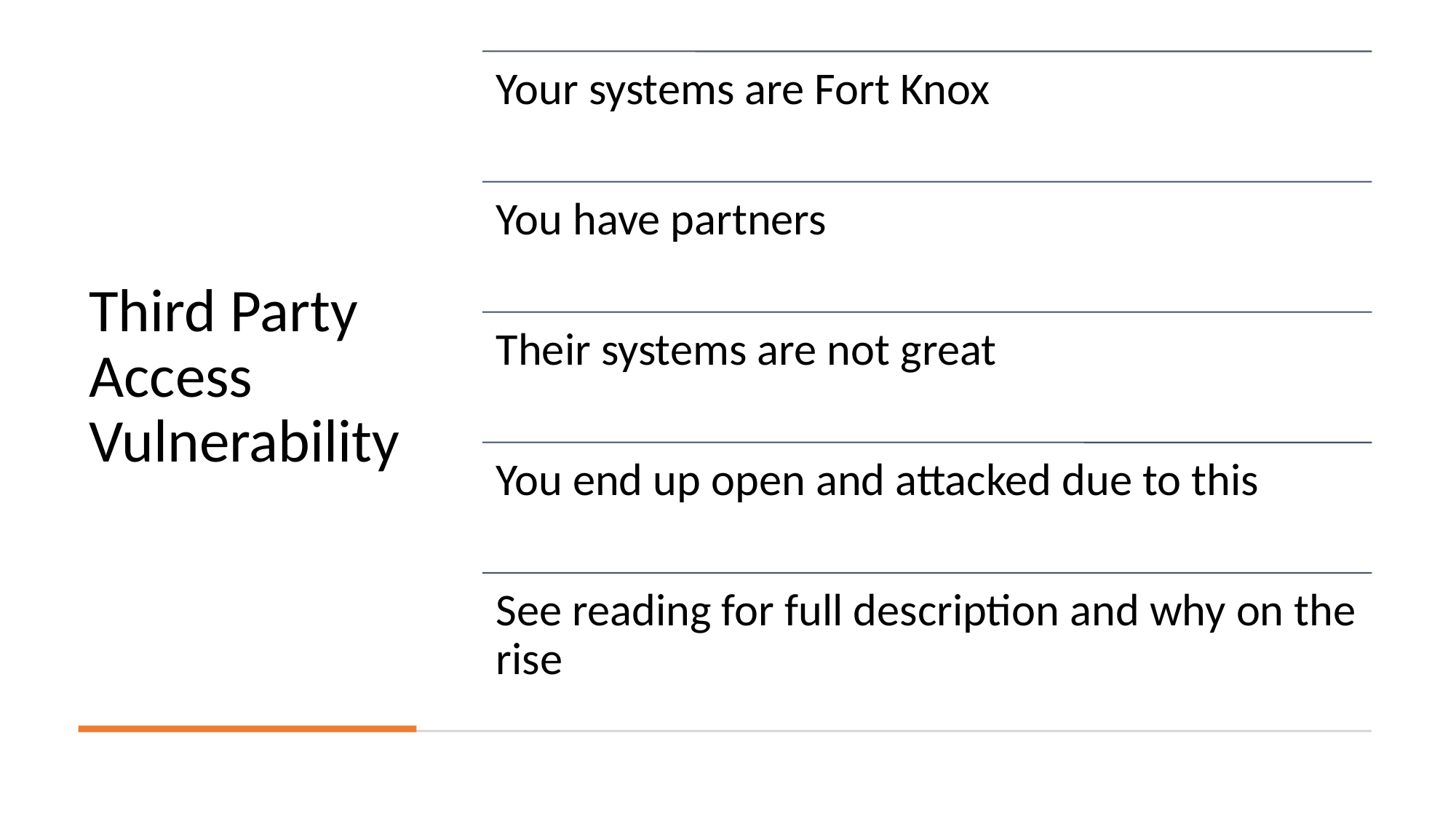

# Third Party Access Vulnerability
Your systems are Fort Knox
You have partners
Their systems are not great
You end up open and attacked due to this
See reading for full description and why on the rise